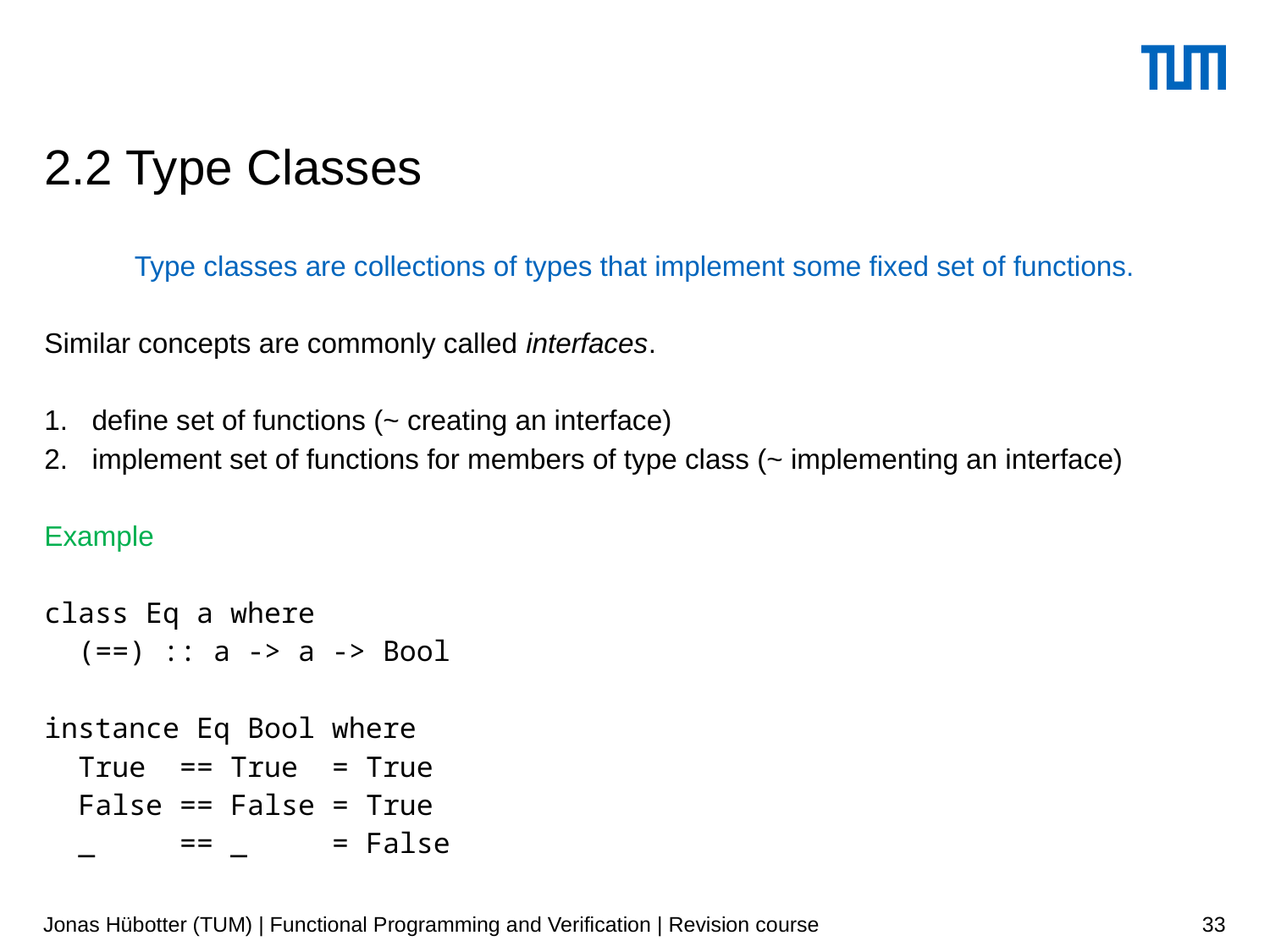

# 2.2 Type Classes
Type classes are collections of types that implement some fixed set of functions.

Similar concepts are commonly called interfaces.

define set of functions (~ creating an interface)
implement set of functions for members of type class (~ implementing an interface)

Example

class Eq a where
  (==) :: a -> a -> Bool

instance Eq Bool where
  True  == True  = True
  False == False = True
  _     == _     = False
Jonas Hübotter (TUM) | Functional Programming and Verification | Revision course
33